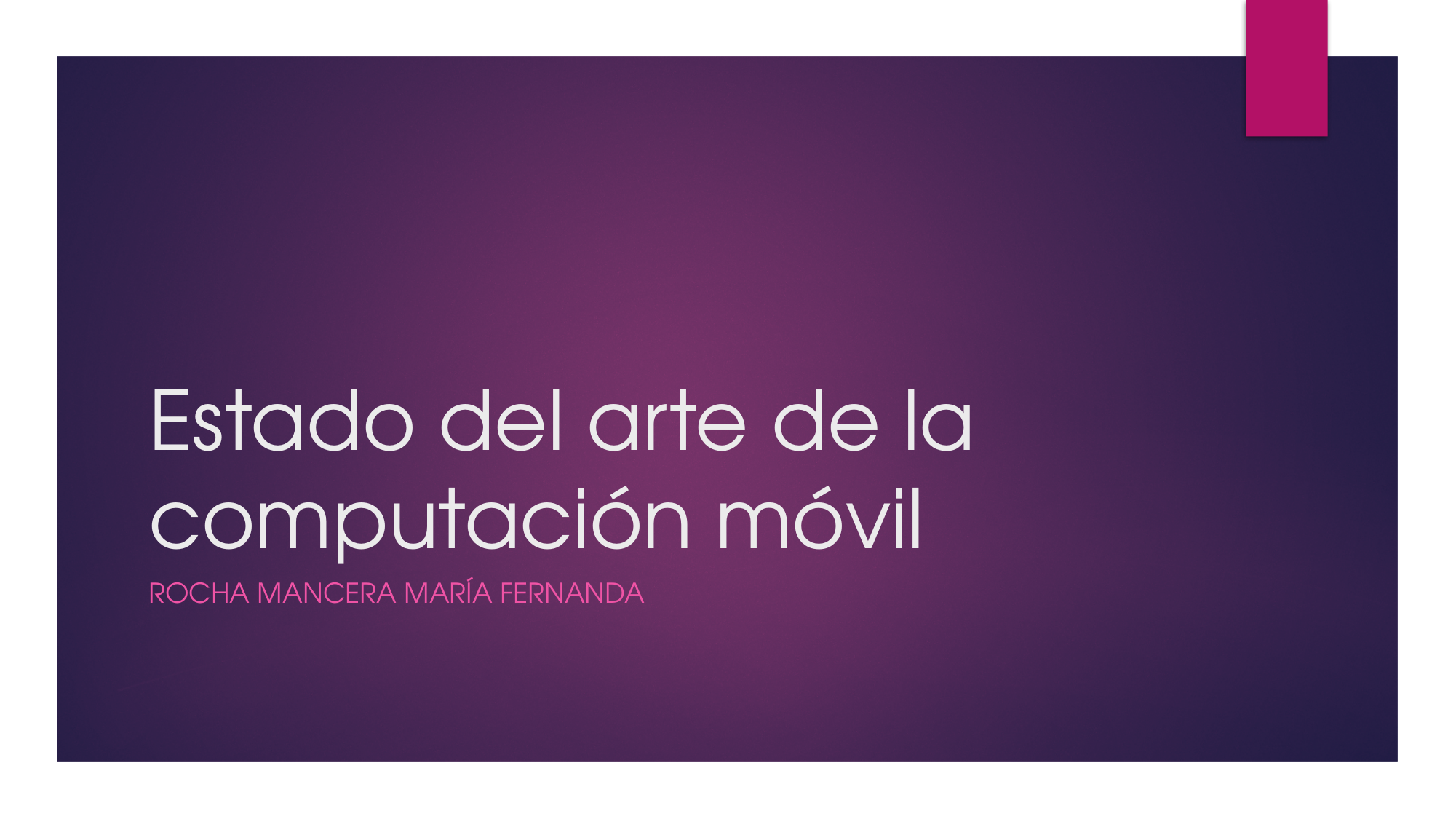

# Estado del arte de la computación móvil
Rocha Mancera maría fernanda